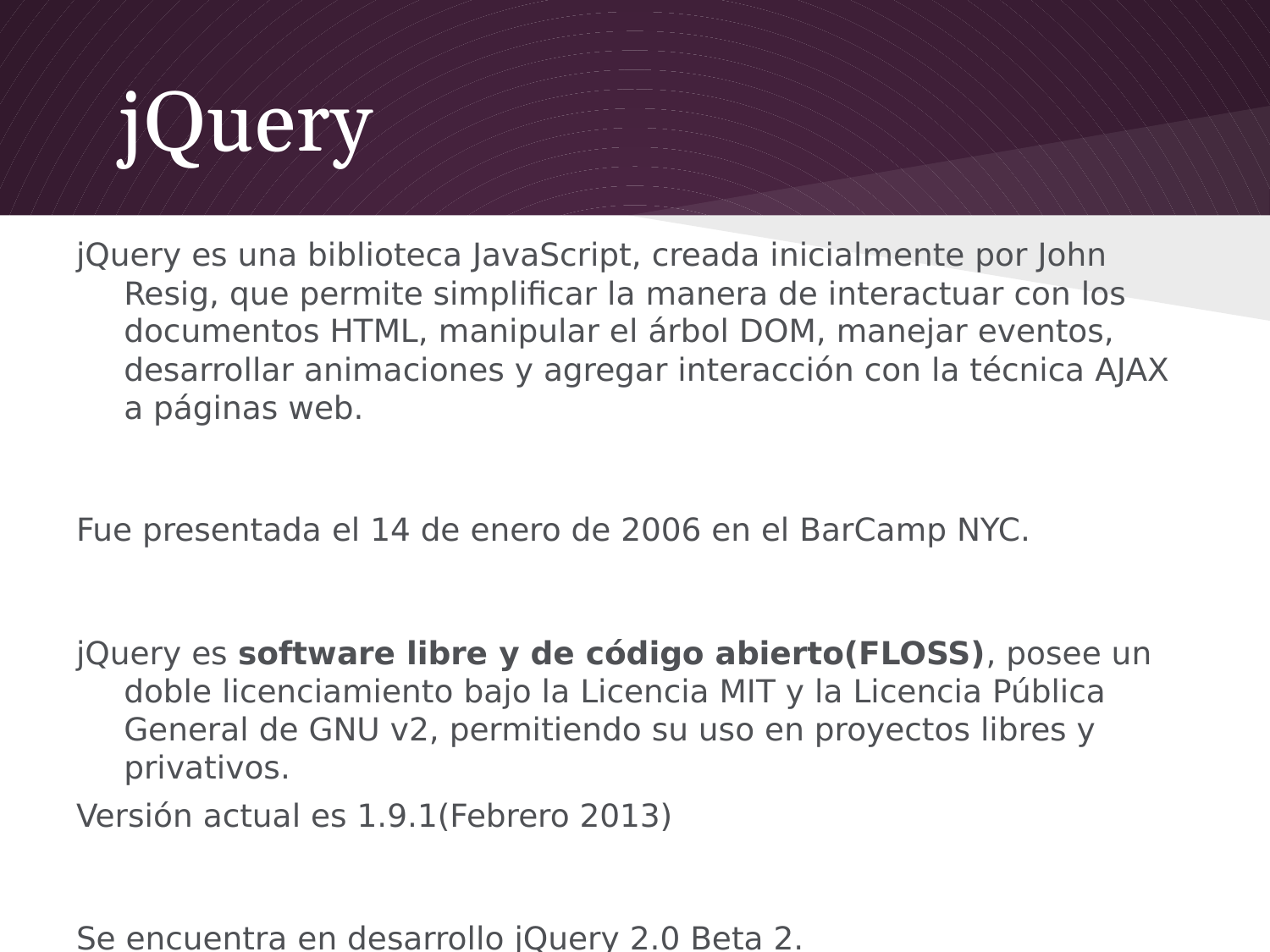

# jQuery
jQuery es una biblioteca JavaScript, creada inicialmente por John Resig, que permite simplificar la manera de interactuar con los documentos HTML, manipular el árbol DOM, manejar eventos, desarrollar animaciones y agregar interacción con la técnica AJAX a páginas web.

Fue presentada el 14 de enero de 2006 en el BarCamp NYC.

jQuery es software libre y de código abierto(FLOSS), posee un doble licenciamiento bajo la Licencia MIT y la Licencia Pública General de GNU v2, permitiendo su uso en proyectos libres y privativos.
Versión actual es 1.9.1(Febrero 2013)

Se encuentra en desarrollo jQuery 2.0 Beta 2.